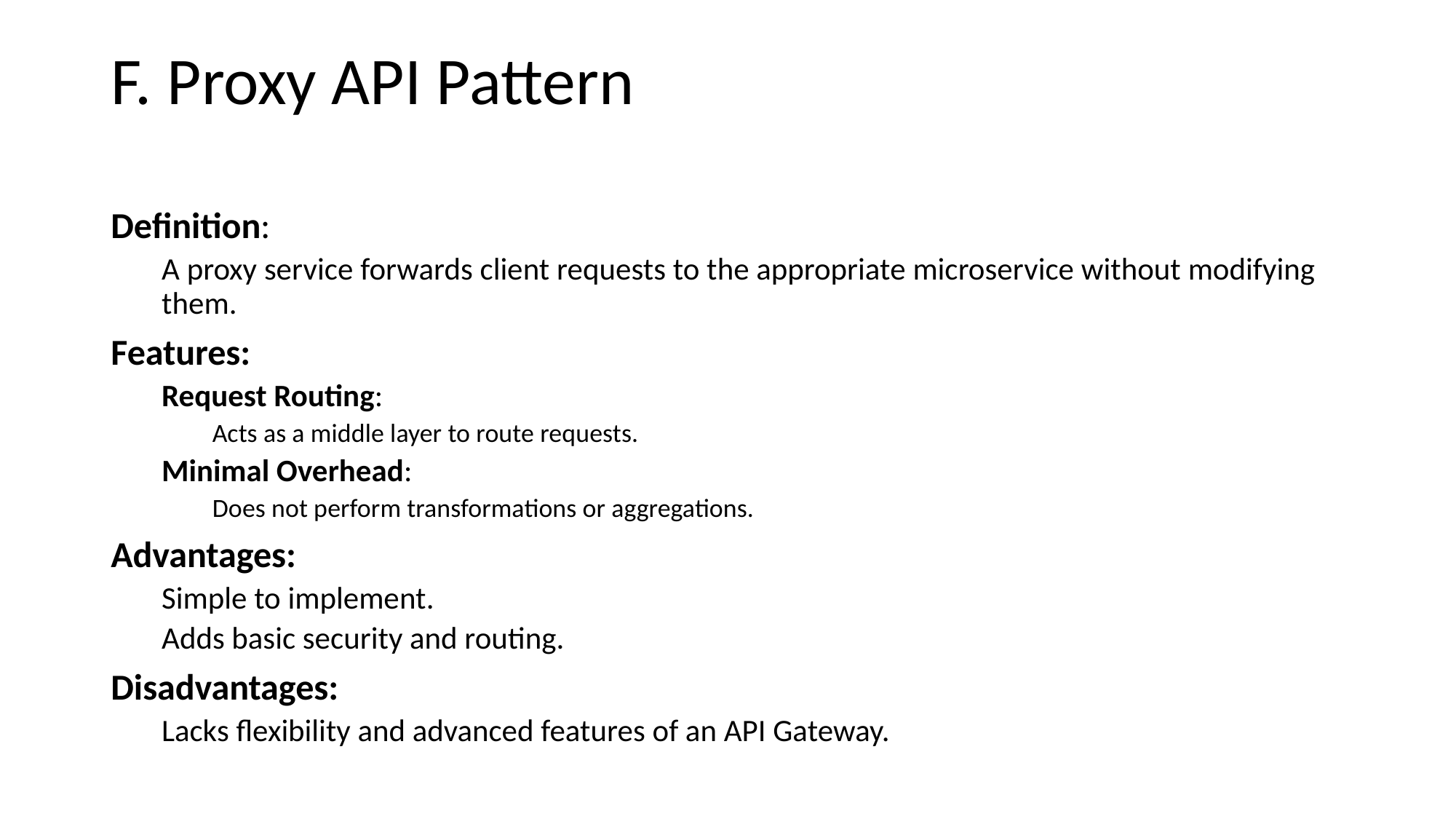

# F. Proxy API Pattern
Definition:
A proxy service forwards client requests to the appropriate microservice without modifying them.
Features:
Request Routing:
Acts as a middle layer to route requests.
Minimal Overhead:
Does not perform transformations or aggregations.
Advantages:
Simple to implement.
Adds basic security and routing.
Disadvantages:
Lacks flexibility and advanced features of an API Gateway.